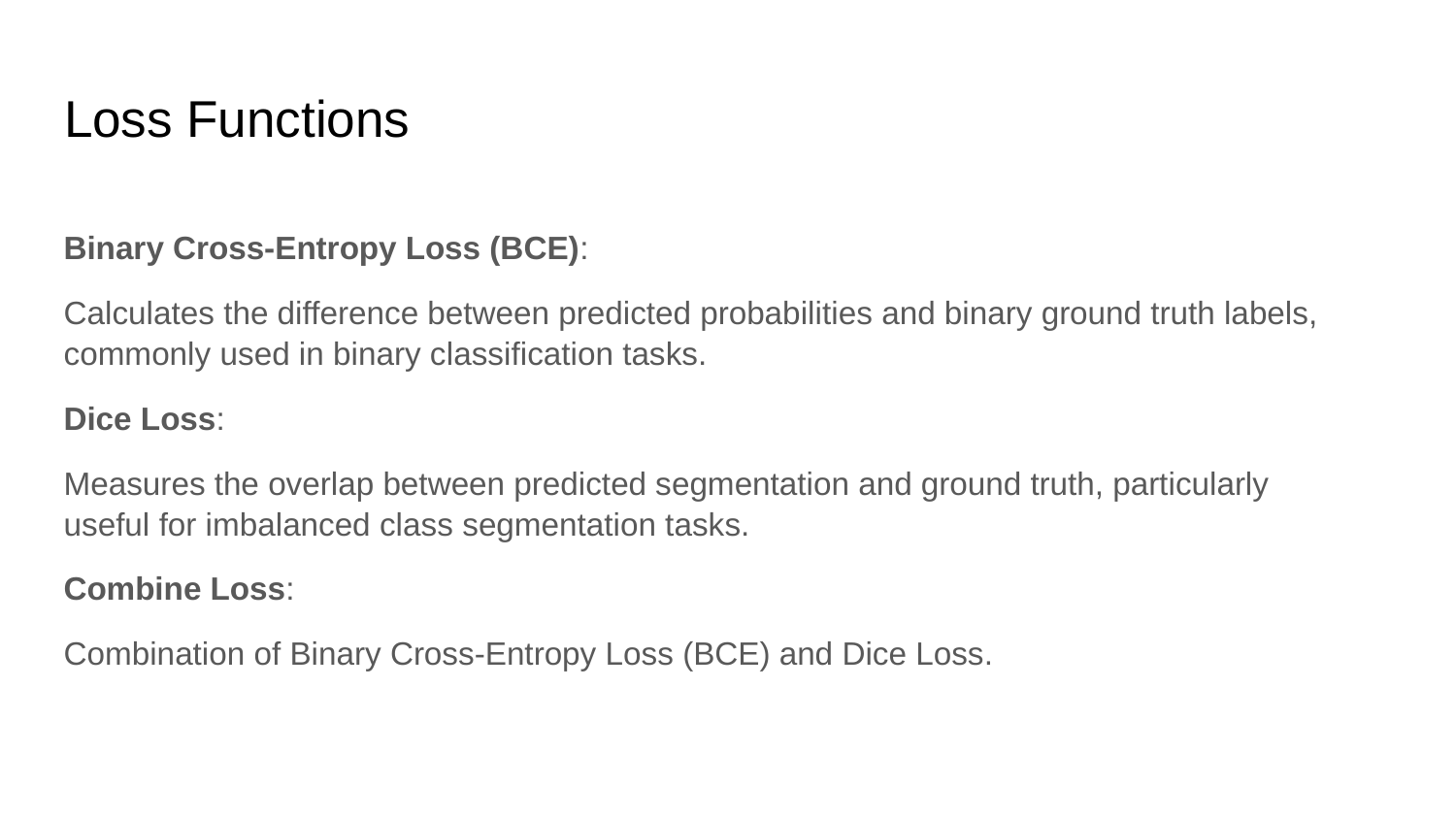

# Loss Functions
Binary Cross-Entropy Loss (BCE):
Calculates the difference between predicted probabilities and binary ground truth labels, commonly used in binary classification tasks.
Dice Loss:
Measures the overlap between predicted segmentation and ground truth, particularly useful for imbalanced class segmentation tasks.
Combine Loss:
Combination of Binary Cross-Entropy Loss (BCE) and Dice Loss.